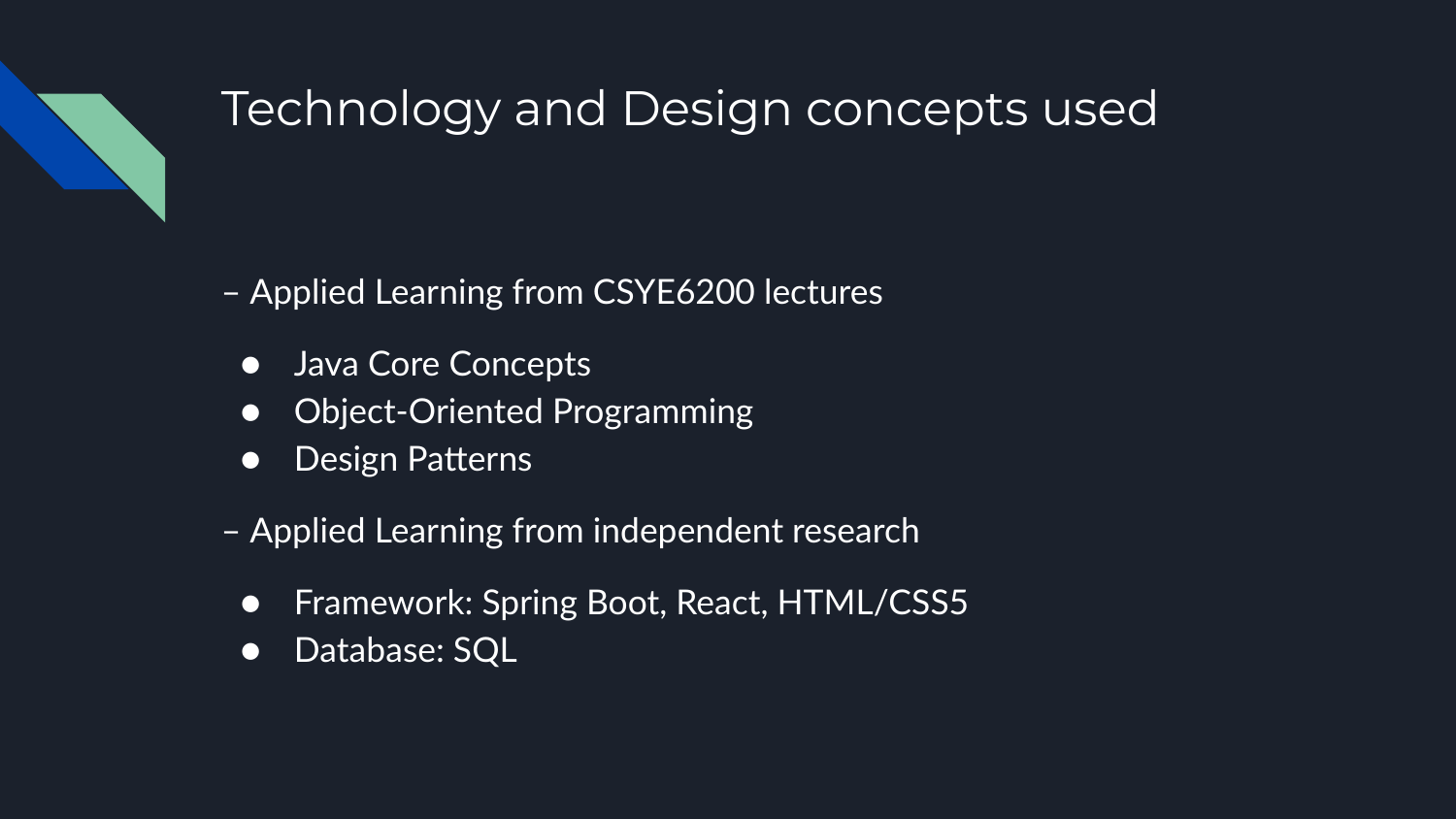

# Technology and Design concepts used
– Applied Learning from CSYE6200 lectures
Java Core Concepts
Object-Oriented Programming
Design Patterns
– Applied Learning from independent research
Framework: Spring Boot, React, HTML/CSS5
Database: SQL